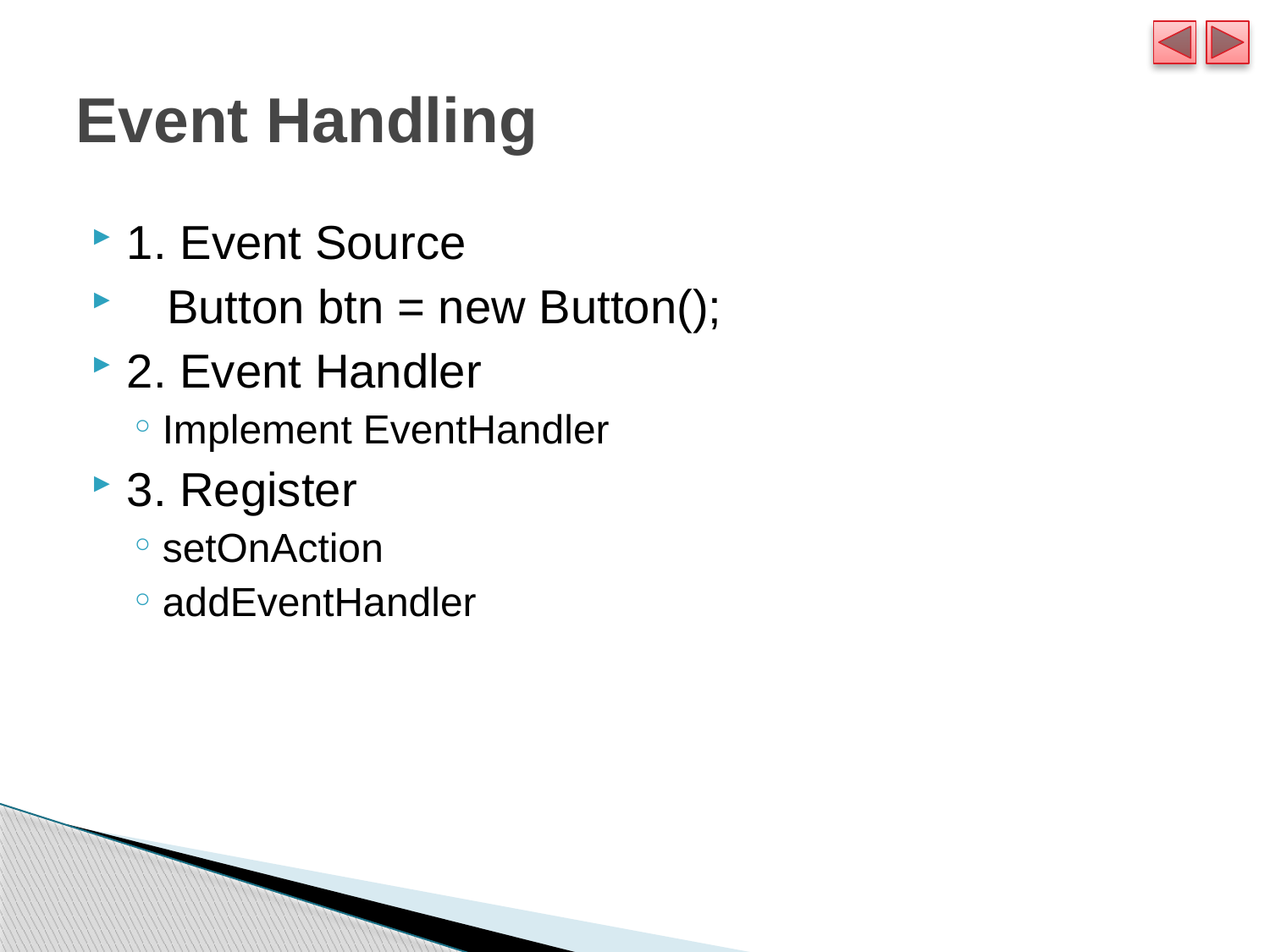

# Event Handling
1. Event Source
   Button btn = new Button();
2. Event Handler
Implement EventHandler
3. Register
setOnAction
addEventHandler